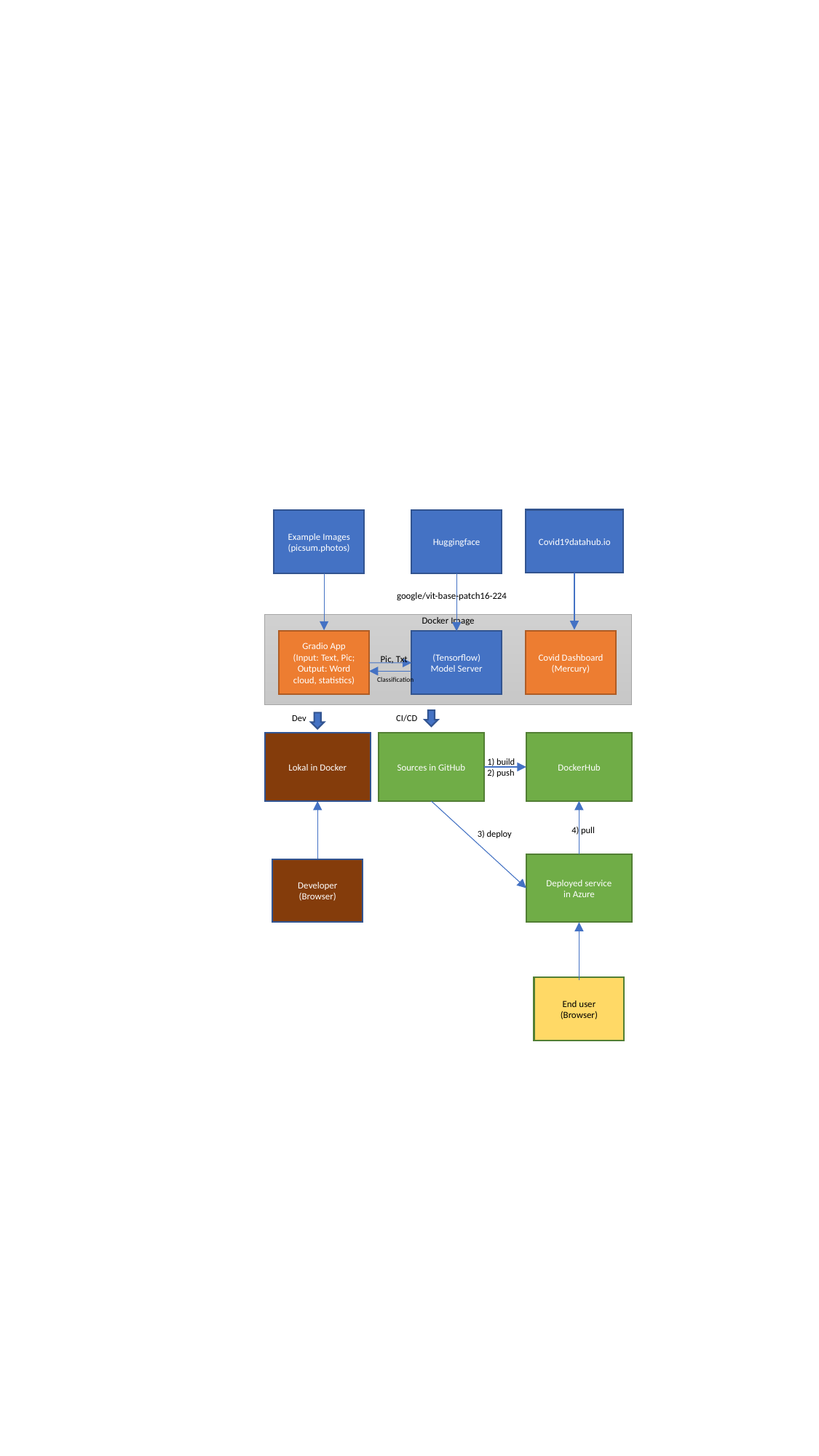

Covid19datahub.io
Huggingface
Example Images
(picsum.photos)
google/vit-base-patch16-224
Docker Image

Gradio App
(Input: Text, Pic;
Output: Word cloud, statistics)
Covid Dashboard
(Mercury)
(Tensorflow)
Model Server
Pic, Txt
Classification
Dev
CI/CD

Lokal in Docker
Sources in GitHub
DockerHub
1) build
2) push
4) pull
3) deploy
Deployed service
in Azure
Developer
(Browser)
End user
(Browser)